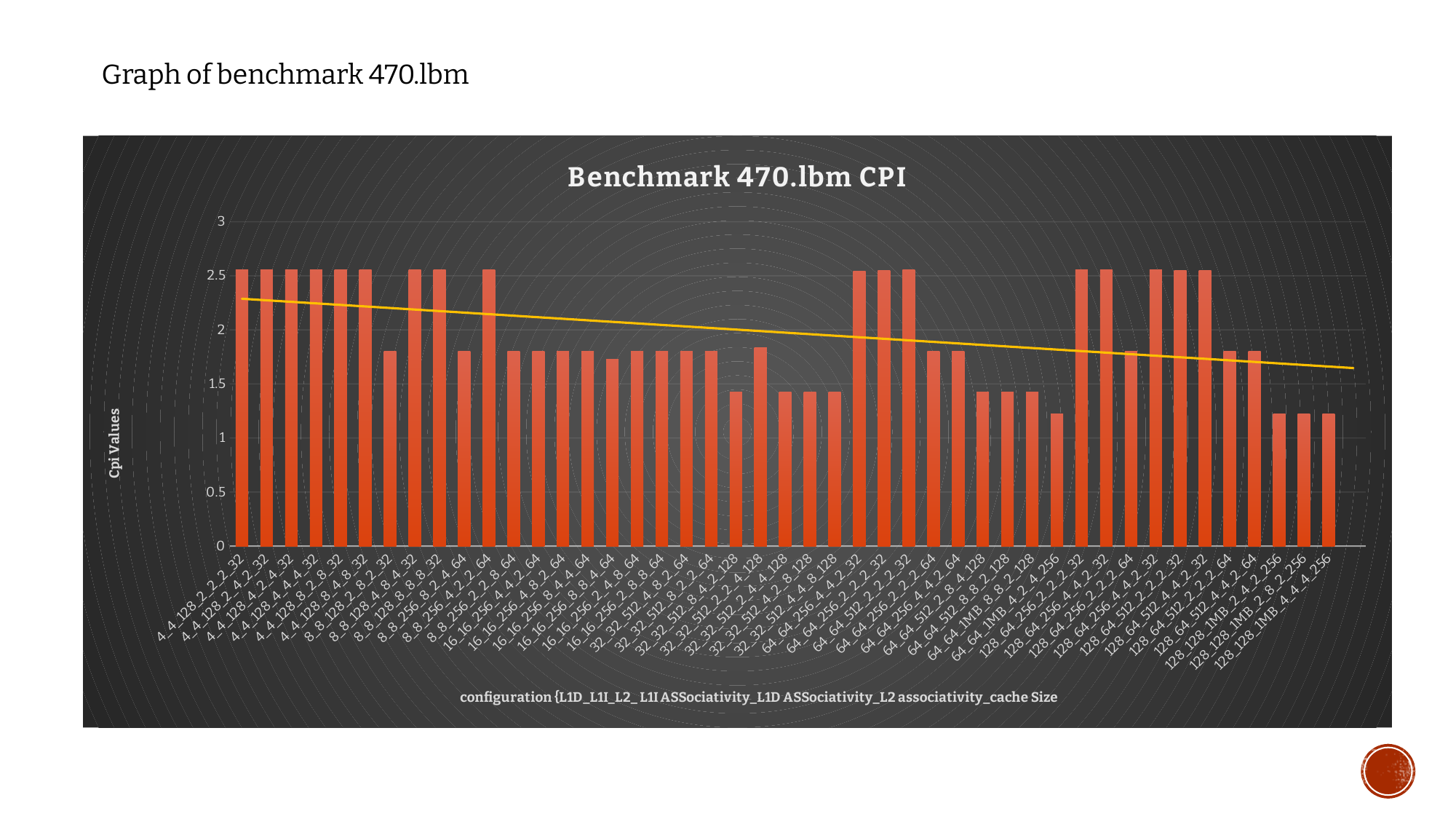

Graph of benchmark 470.lbm

### Chart: Benchmark 470.lbm CPI

| Category |  |
|---|---|
| 4_4_128_2_2_2_32 | 2.5539 |
| 4_4_128_2_4_2_32 | 2.5539 |
| 4_4_128_4_2_4_32 | 2.5532 |
| 4_4_128_4_4_4_32 | 2.553207392 |
| 4_4_128_8_2_8_32 | 2.55300464 |
| 4_4_128_8_4_8_32 | 2.552998876 |
| 8_8_128_2_8_2_32 | 1.8017 |
| 8_8_128_4_8_4_32 | 2.553163508 |
| 8_8_128_8_8_8_32 | 2.552973172 |
| 8_8_256_8_2_4_64 | 1.801621288 |
| 8_8_256_4_2_2_64 | 2.5536 |
| 8_8_256_2_2_8_64 | 1.802 |
| 16_16_256_4_4_2_64 | 1.8017 |
| 16_16_256_4_8_2_64 | 1.8017 |
| 16_16_256_8_4_4_64 | 1.80160632 |
| 16_16_256_8_8_4_64 | 1.724230452 |
| 16_16_256_2_4_8_64 | 1.8015 |
| 16_16_256_2_8_8_64 | 1.8015 |
| 32_32_512_4_8_2_64 | 1.8011 |
| 32_32_512_8_2_2_64 | 1.801072536 |
| 32_32_512_8_4_2_128 | 1.425912556 |
| 32_32_512_2_2_4_128 | 1.836849252 |
| 32_32_512_2_4_4_128 | 1.425835784 |
| 32_32_512_4_2_8_128 | 1.4258 |
| 32_32_512_4_4_8_128 | 1.4258 |
| 64_64_256_4_4_2_32 | 2.5432 |
| 64_64_256_2_2_2_32 | 2.5522 |
| 64_64_512_2_2_2_32 | 2.5527 |
| 64_64_256_2_2_2_64 | 1.802 |
| 64_64_256_4_4_2_64 | 1.801 |
| 64_64_512_2_8_4_128 | 1.42583184 |
| 64_64_512_8_8_2_128 | 1.42592284 |
| 64_64_1MB_8_8_2_128 | 1.4256 |
| 64_64_1MB_4_2_4_256 | 1.2201 |
| 128_64_256_2_2_2_32 | 2.5531 |
| 128_64_256_4_4_2_32 | 2.5529 |
| 128_64_256_2_2_2_64 | 1.801 |
| 128_64_256_4_4_2_32 | 2.5529 |
| 128_64_512_2_2_2_32 | 2.5517 |
| 128_64_512_4_4_2_32 | 2.5519 |
| 128_64_512_2_2_2_64 | 1.801 |
| 128_64_512_4_4_2_64 | 1.8 |
| 128_128_1MB_2_4_2_256 | 1.221 |
| 128_128_1MB_2_8_2_256 | 1.221 |
| 128_128_1MB_4_4_4_256 | 1.2201 |